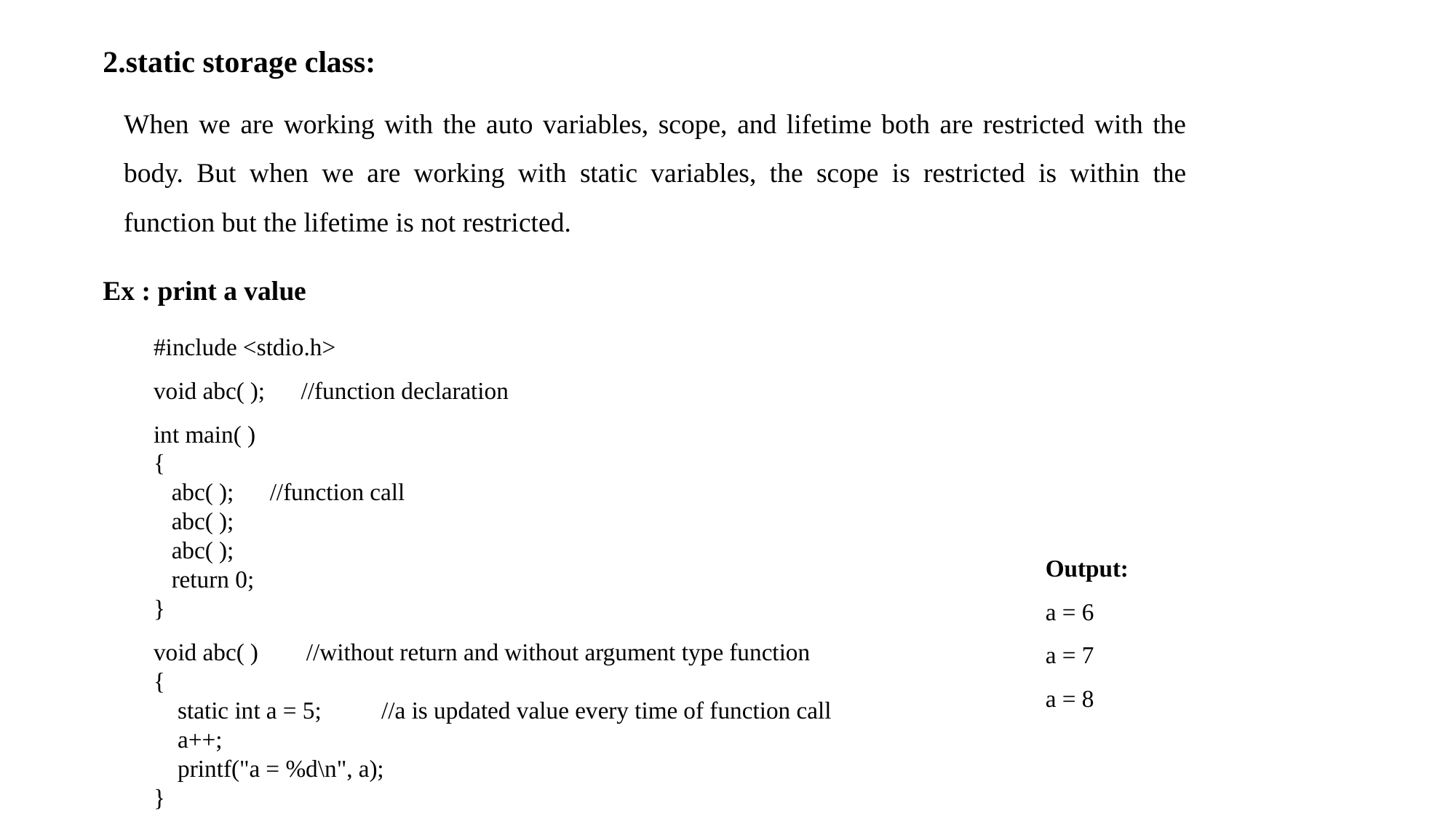

2.static storage class:
When we are working with the auto variables, scope, and lifetime both are restricted with the body. But when we are working with static variables, the scope is restricted is within the function but the lifetime is not restricted.
Ex : print a value
#include <stdio.h>
void abc( );      //function declaration
int main( )
{
   abc( );      //function call
   abc( );
   abc( );
   return 0;
}
void abc( )        //without return and without argument type function
{
    static int a = 5;          //a is updated value every time of function call
    a++;
    printf("a = %d\n", a);
}
Output:
a = 6
a = 7
a = 8